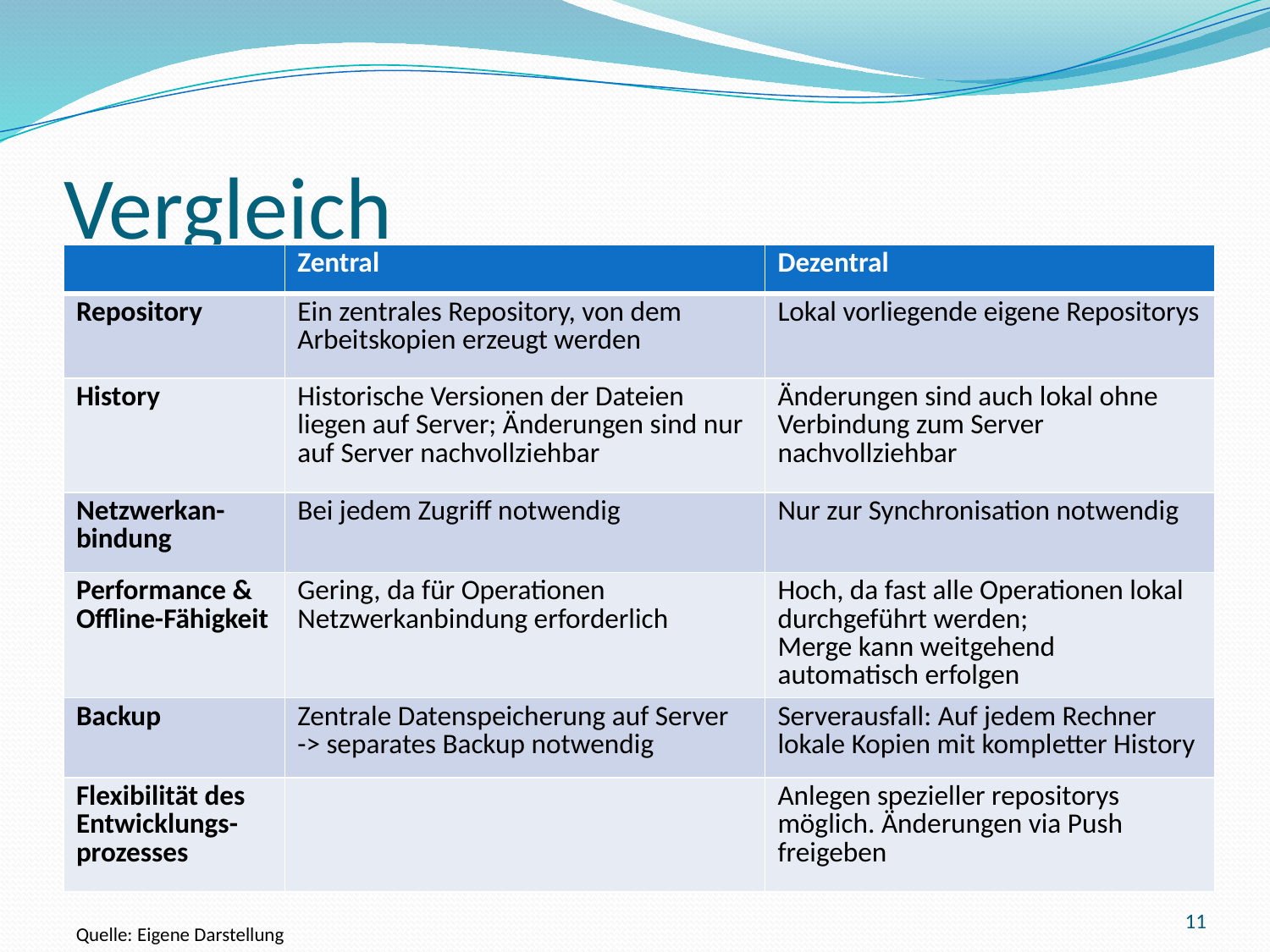

# Vergleich
|  | Zentral | Dezentral |
| --- | --- | --- |
| Repository | Ein zentrales Repository, von dem Arbeitskopien erzeugt werden | Lokal vorliegende eigene Repositorys |
| History | Historische Versionen der Dateien liegen auf Server; Änderungen sind nur auf Server nachvollziehbar | Änderungen sind auch lokal ohne Verbindung zum Server nachvollziehbar |
| Netzwerkan-bindung | Bei jedem Zugriff notwendig | Nur zur Synchronisation notwendig |
| Performance & Offline-Fähigkeit | Gering, da für Operationen Netzwerkanbindung erforderlich | Hoch, da fast alle Operationen lokal durchgeführt werden; Merge kann weitgehend automatisch erfolgen |
| Backup | Zentrale Datenspeicherung auf Server -> separates Backup notwendig | Serverausfall: Auf jedem Rechner lokale Kopien mit kompletter History |
| Flexibilität des Entwicklungs-prozesses |  | Anlegen spezieller repositorys möglich. Änderungen via Push freigeben |

11
Quelle: Eigene Darstellung